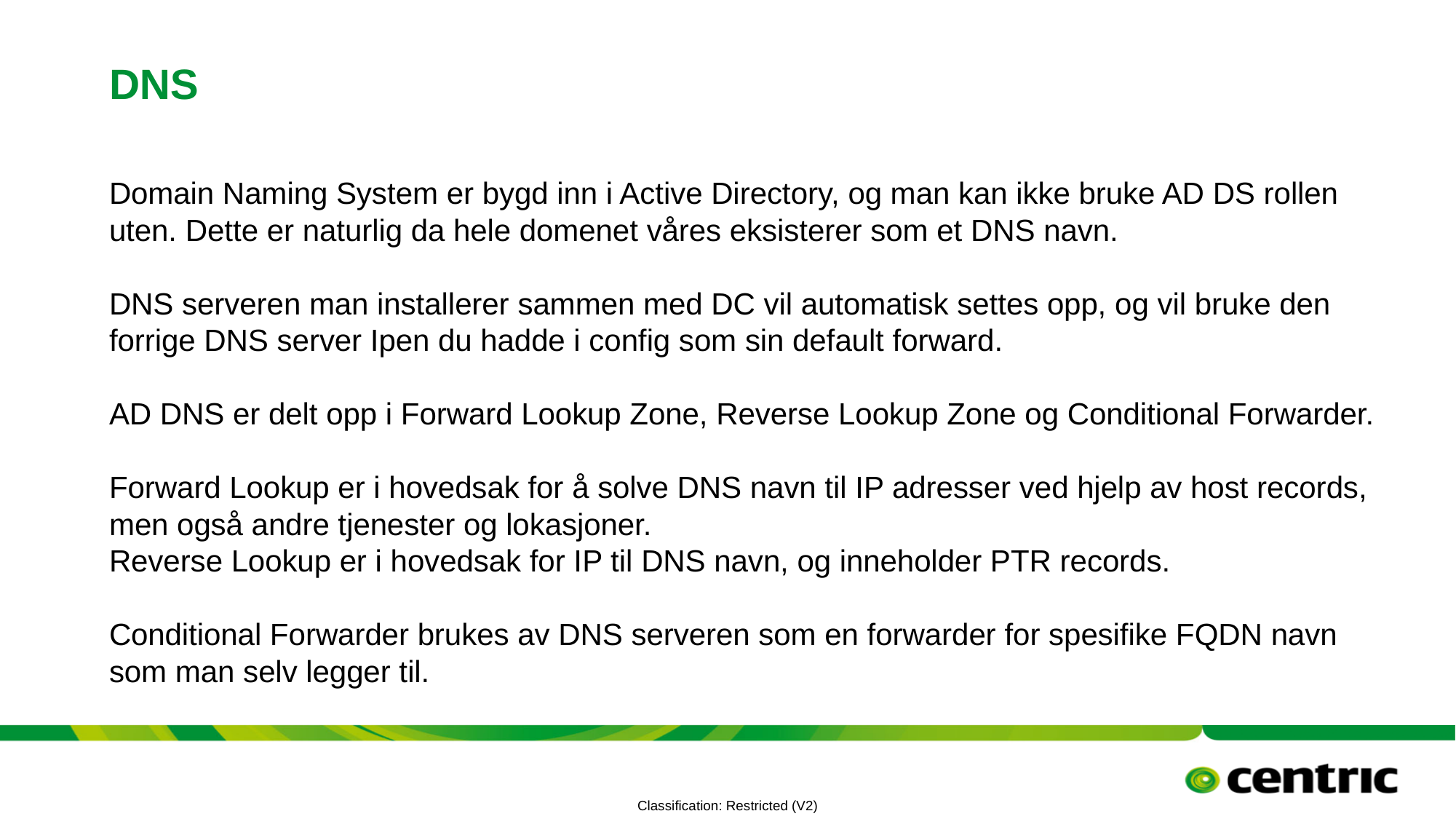

# dns
Domain Naming System er bygd inn i Active Directory, og man kan ikke bruke AD DS rollen uten. Dette er naturlig da hele domenet våres eksisterer som et DNS navn.

DNS serveren man installerer sammen med DC vil automatisk settes opp, og vil bruke den forrige DNS server Ipen du hadde i config som sin default forward.

AD DNS er delt opp i Forward Lookup Zone, Reverse Lookup Zone og Conditional Forwarder.

Forward Lookup er i hovedsak for å solve DNS navn til IP adresser ved hjelp av host records, men også andre tjenester og lokasjoner.
Reverse Lookup er i hovedsak for IP til DNS navn, og inneholder PTR records.

Conditional Forwarder brukes av DNS serveren som en forwarder for spesifike FQDN navn som man selv legger til.